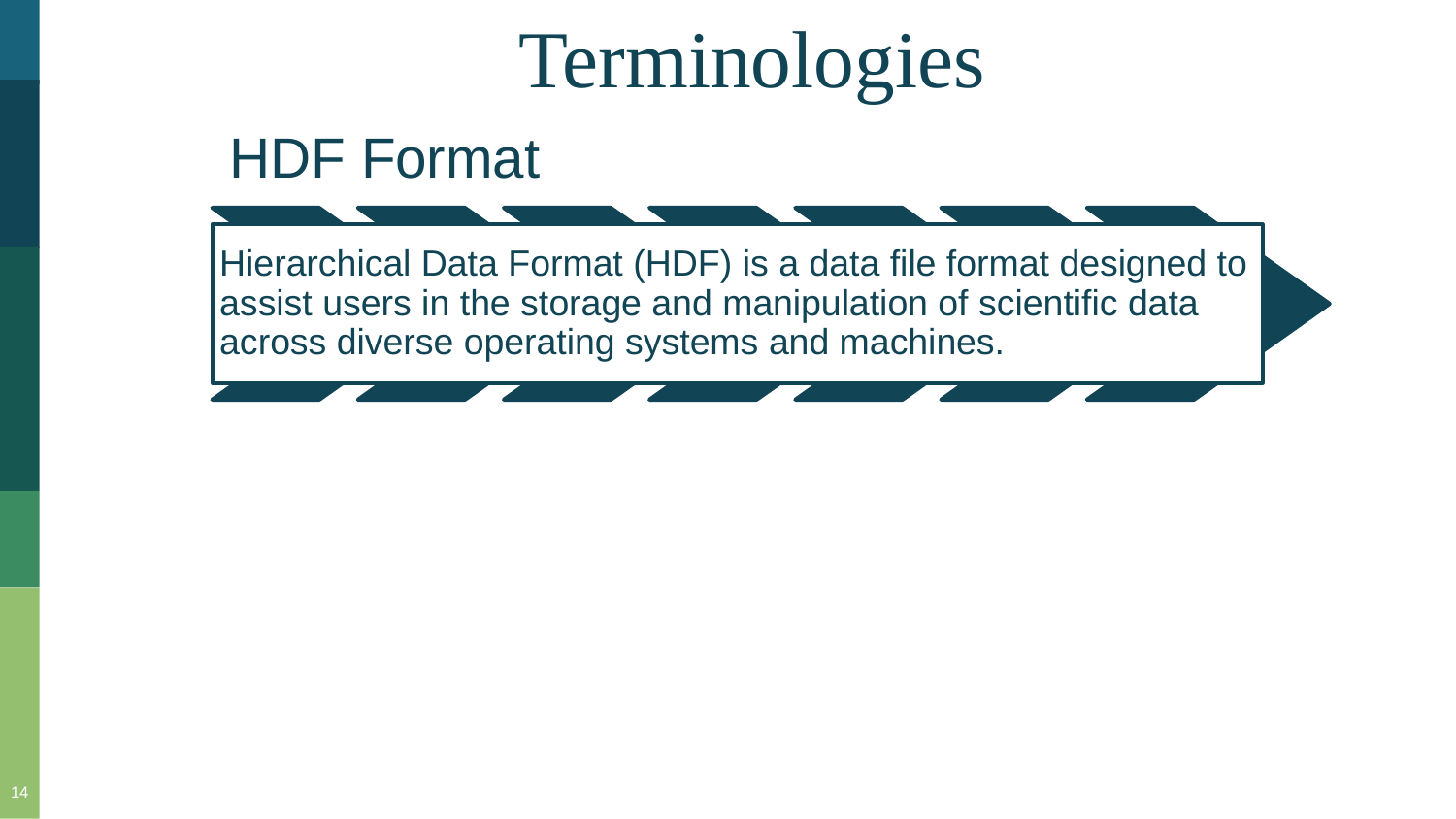

Terminologies
HDF Format
Hierarchical Data Format (HDF) is a data file format designed to assist users in the storage and manipulation of scientific data across diverse operating systems and machines.
14